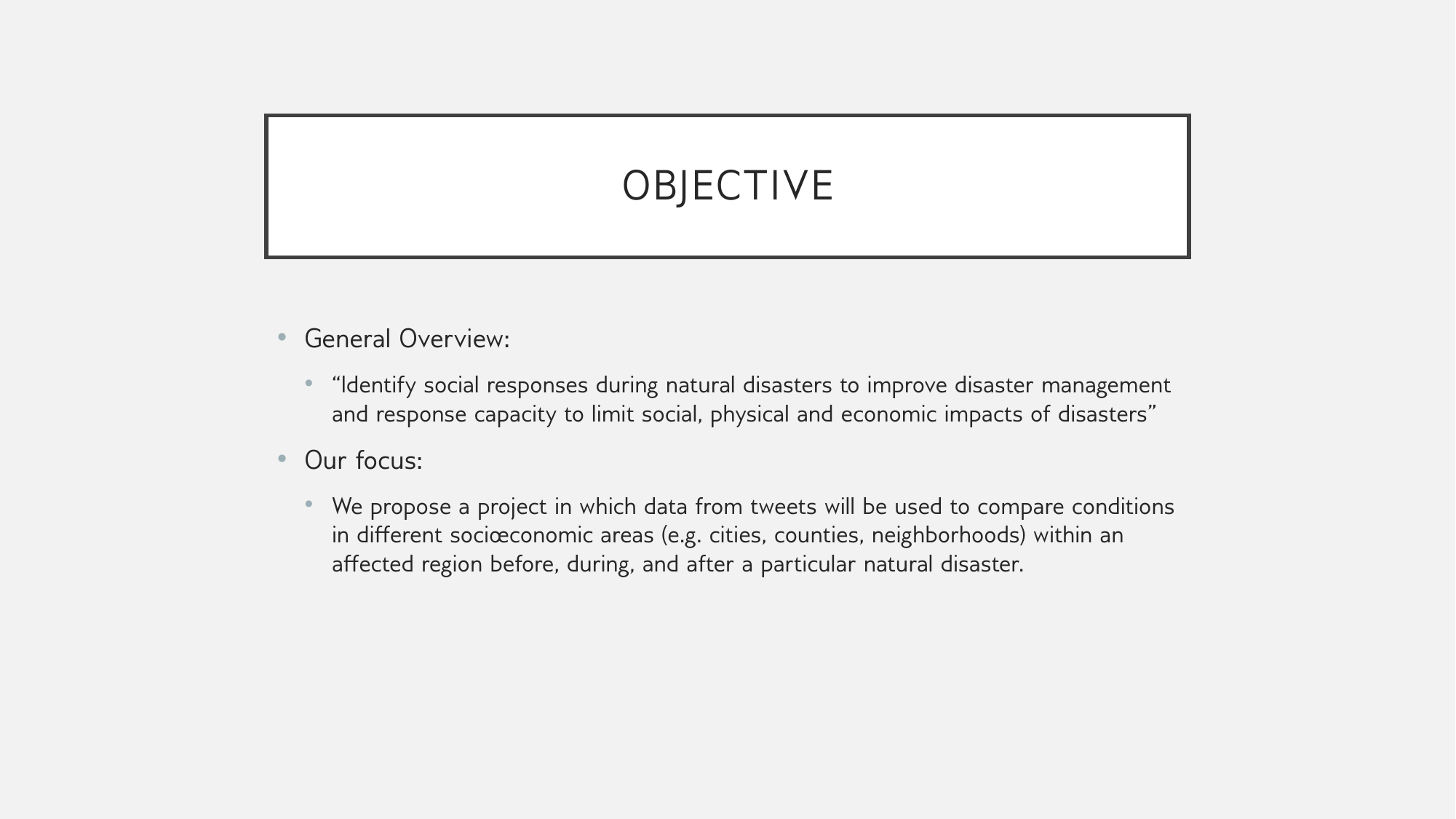

# objective
General Overview:
“Identify social responses during natural disasters to improve disaster management and response capacity to limit social, physical and economic impacts of disasters”
Our focus:
We propose a project in which data from tweets will be used to compare conditions in different socioeconomic areas (e.g. cities, counties, neighborhoods) within an affected region before, during, and after a particular natural disaster.